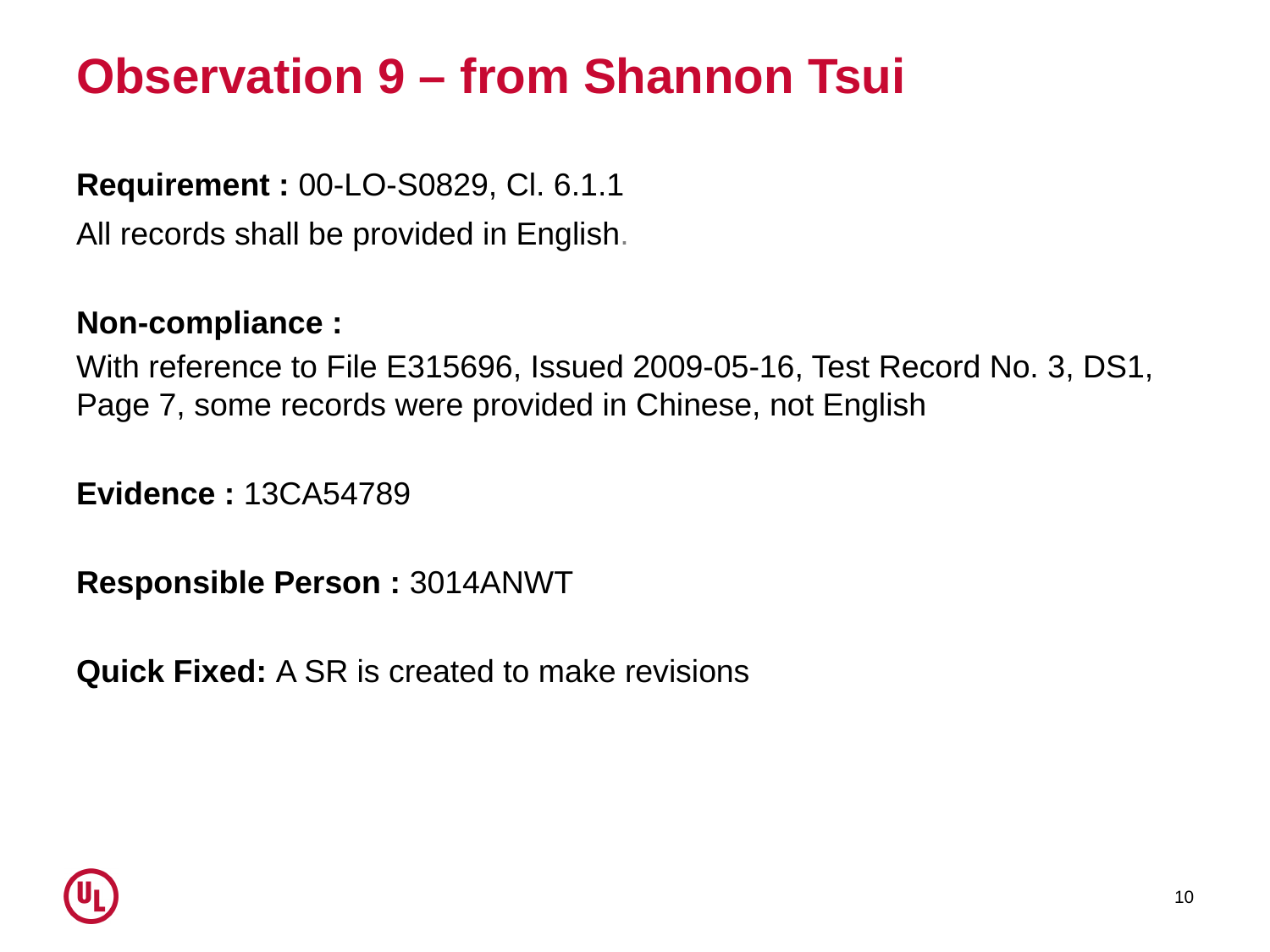

# Observation 9 – from Shannon Tsui
Requirement : 00-LO-S0829, Cl. 6.1.1
All records shall be provided in English.

Non-compliance :
With reference to File E315696, Issued 2009-05-16, Test Record No. 3, DS1, Page 7, some records were provided in Chinese, not English

Evidence : 13CA54789

Responsible Person : 3014ANWT

Quick Fixed: A SR is created to make revisions
10